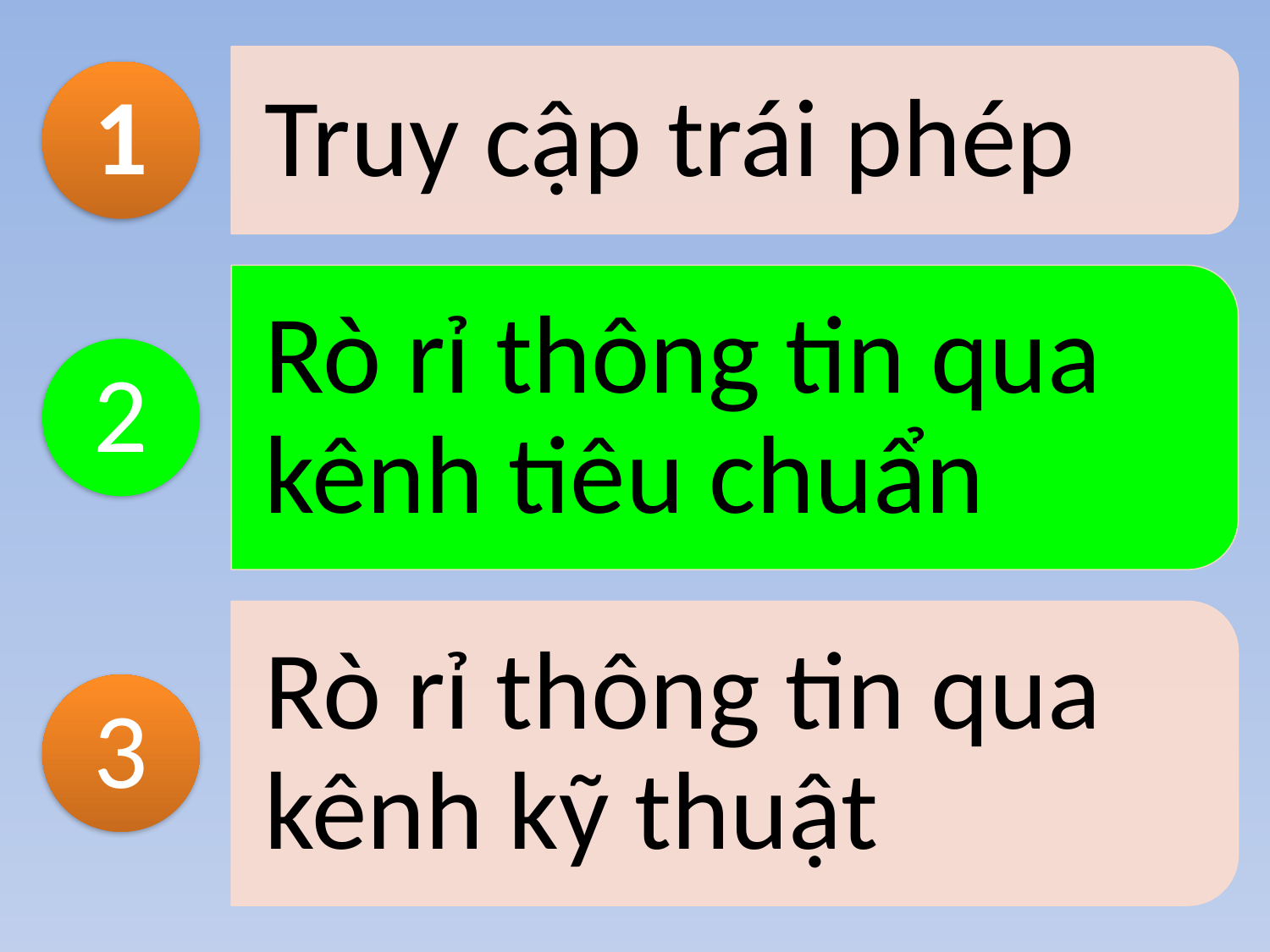

Truy cập trái phép

1

Rò rỉ thông tin qua kênh tiêu chuẩn

2
Rò rỉ thông tin qua kênh kỹ thuật

3